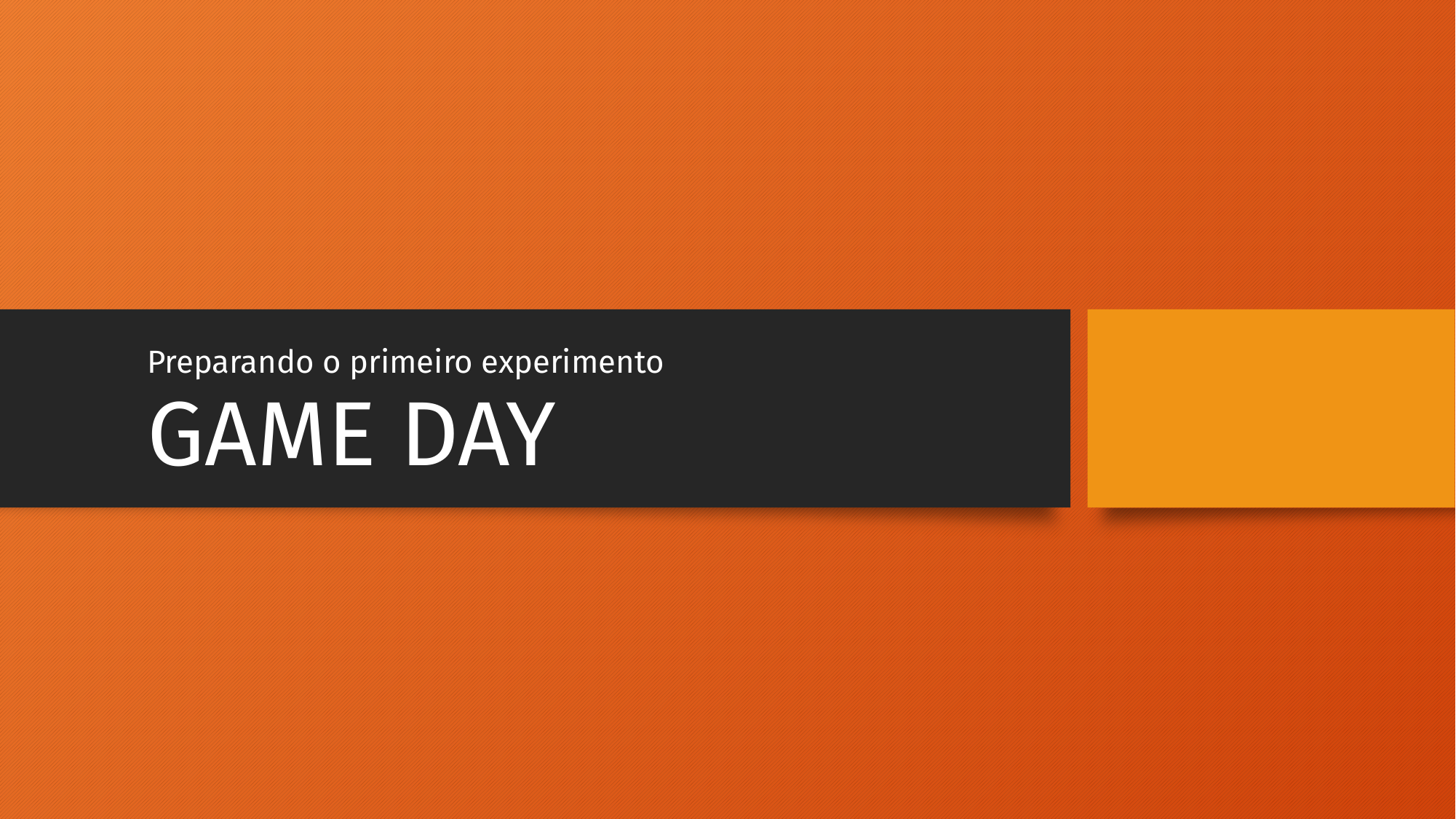

# GAME DAY
Preparando o primeiro experimento